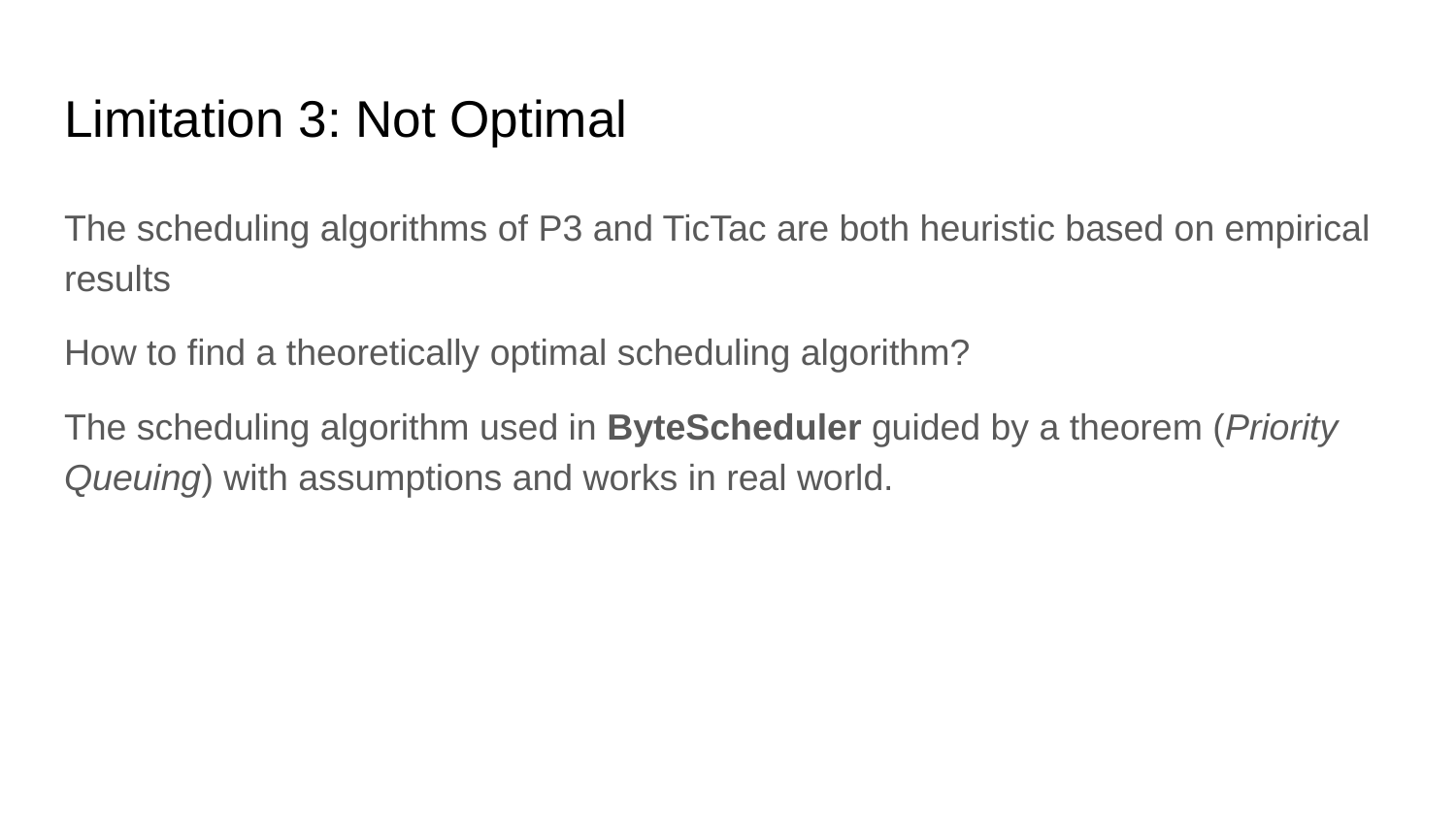

# Limitation 3: Not Optimal
The scheduling algorithms of P3 and TicTac are both heuristic based on empirical results
How to find a theoretically optimal scheduling algorithm?
The scheduling algorithm used in ByteScheduler guided by a theorem (Priority Queuing) with assumptions and works in real world.